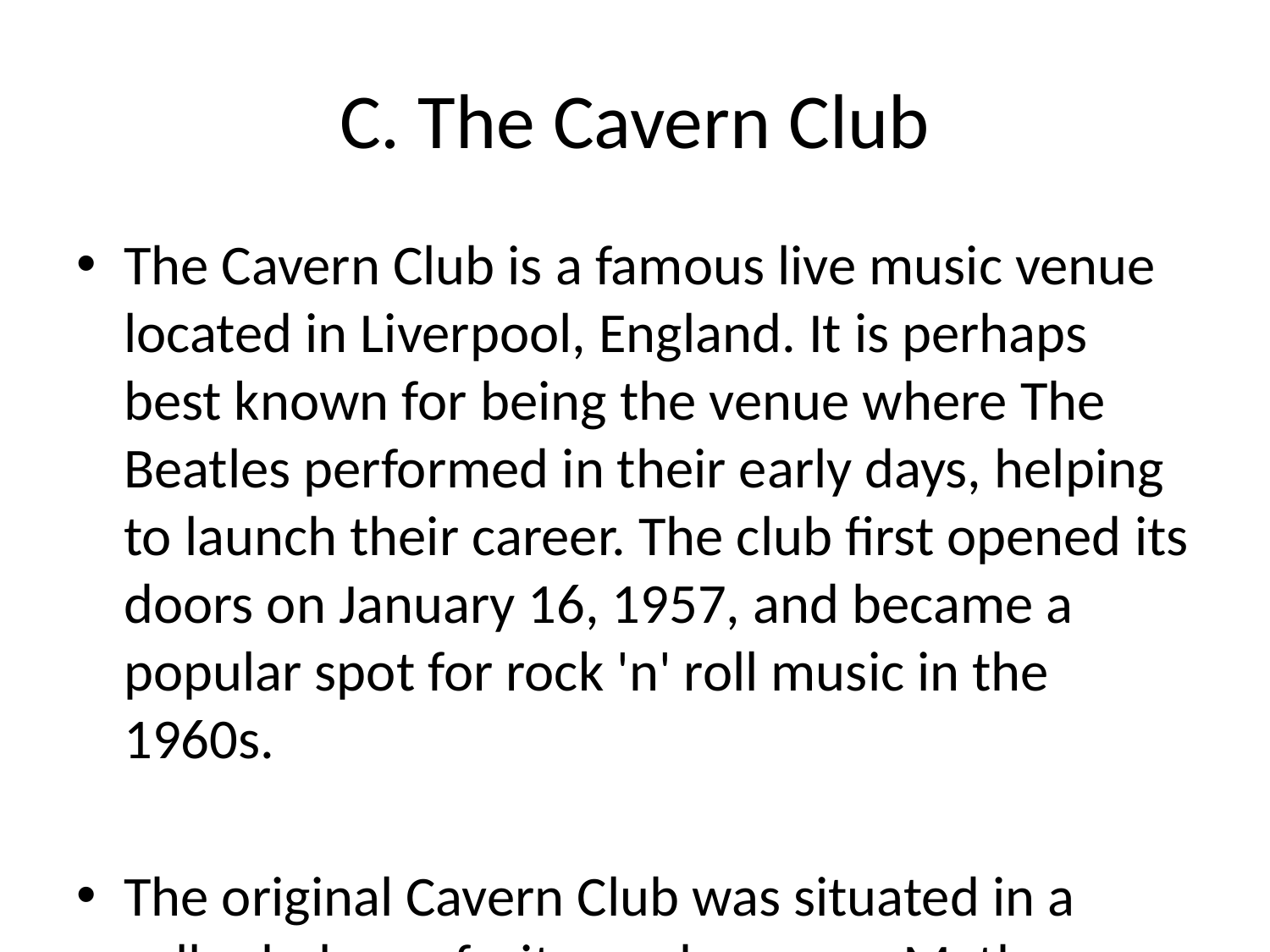

# C. The Cavern Club
The Cavern Club is a famous live music venue located in Liverpool, England. It is perhaps best known for being the venue where The Beatles performed in their early days, helping to launch their career. The club first opened its doors on January 16, 1957, and became a popular spot for rock 'n' roll music in the 1960s.

The original Cavern Club was situated in a cellar below a fruit warehouse on Mathew Street in Liverpool. Its signature arched brick ceiling and intimate atmosphere gave it a unique and distinctive vibe. The club quickly gained a reputation for showcasing up-and-coming local bands, including The Beatles, The Rolling Stones, The Who, and many others.

The Cavern Club was forced to close its doors in the early 1970s but was later rebuilt using original bricks and reopened in 1984. Since then, it has continued to host live music performances and has become a popular tourist attraction, drawing fans from around the world who want to experience a piece of music history.

Today, the Cavern Club features live music events almost every day of the week, including performances by tribute bands and emerging artists. The venue also has a Cavern Wall of Fame displaying the names of artists who have performed there over the years.

In summary, the Cavern Club holds a special place in music history as the venue that helped launch The Beatles' career and has since become an iconic destination for music lovers and tourists alike.